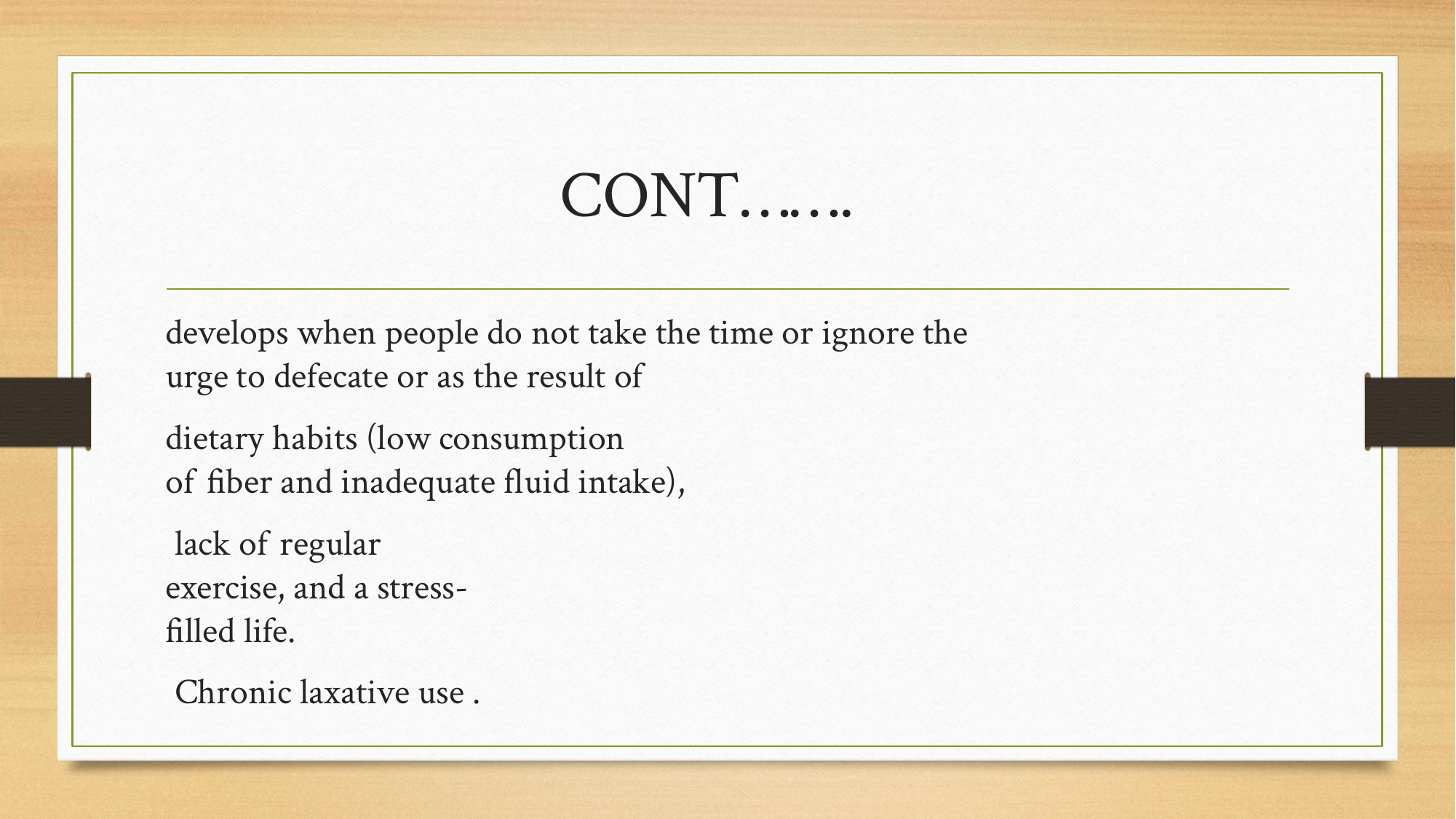

# CONT…….
develops when people do not take the time or ignore the urge to defecate or as the result of
dietary habits (low consumption
of fiber and inadequate fluid intake),
lack of regular exercise, and a stress-filled life.
Chronic laxative use .